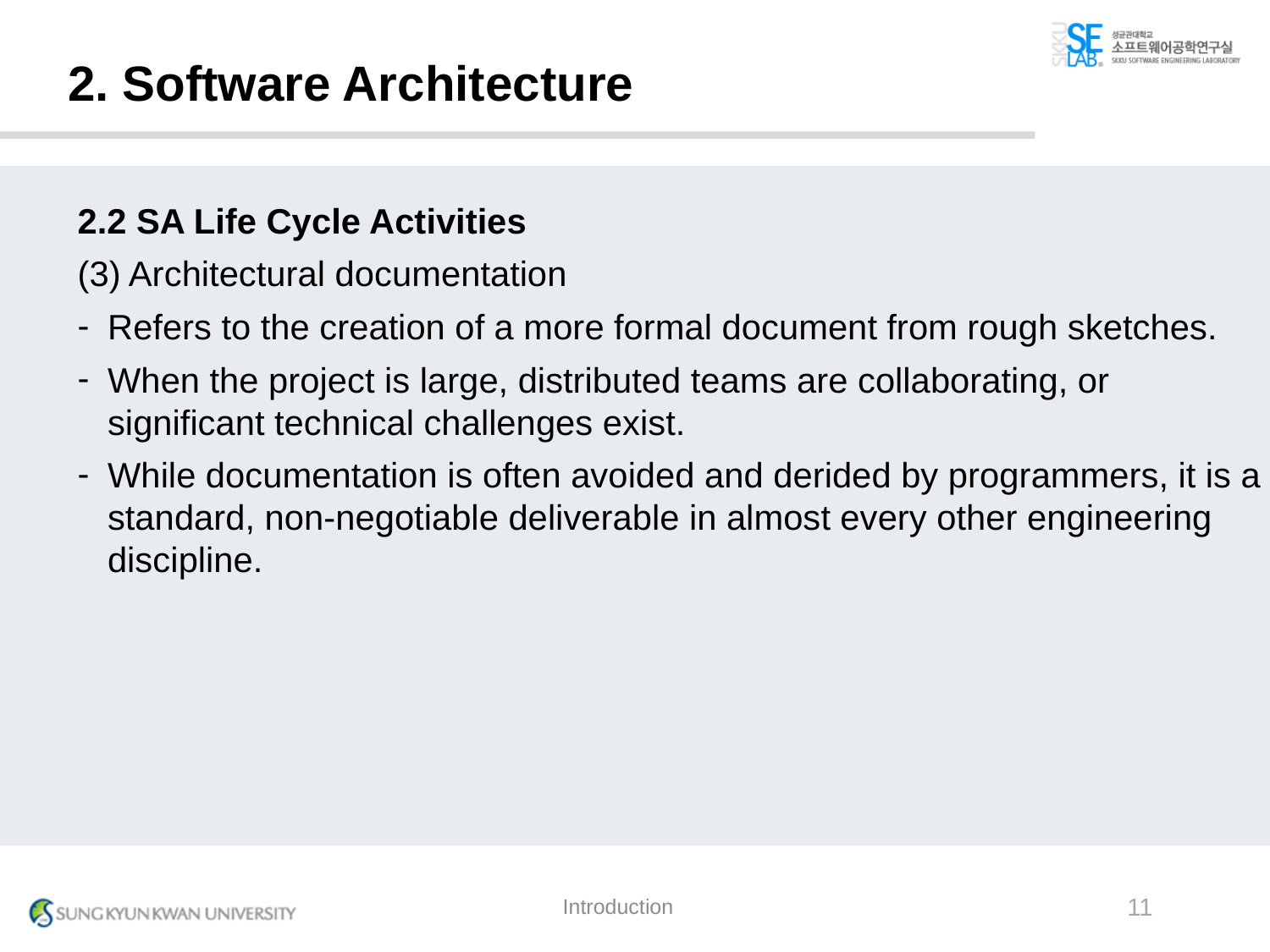

# 2. Software Architecture
2.2 SA Life Cycle Activities
(3) Architectural documentation
Refers to the creation of a more formal document from rough sketches.
When the project is large, distributed teams are collaborating, or significant technical challenges exist.
While documentation is often avoided and derided by programmers, it is a standard, non-negotiable deliverable in almost every other engineering discipline.
Introduction